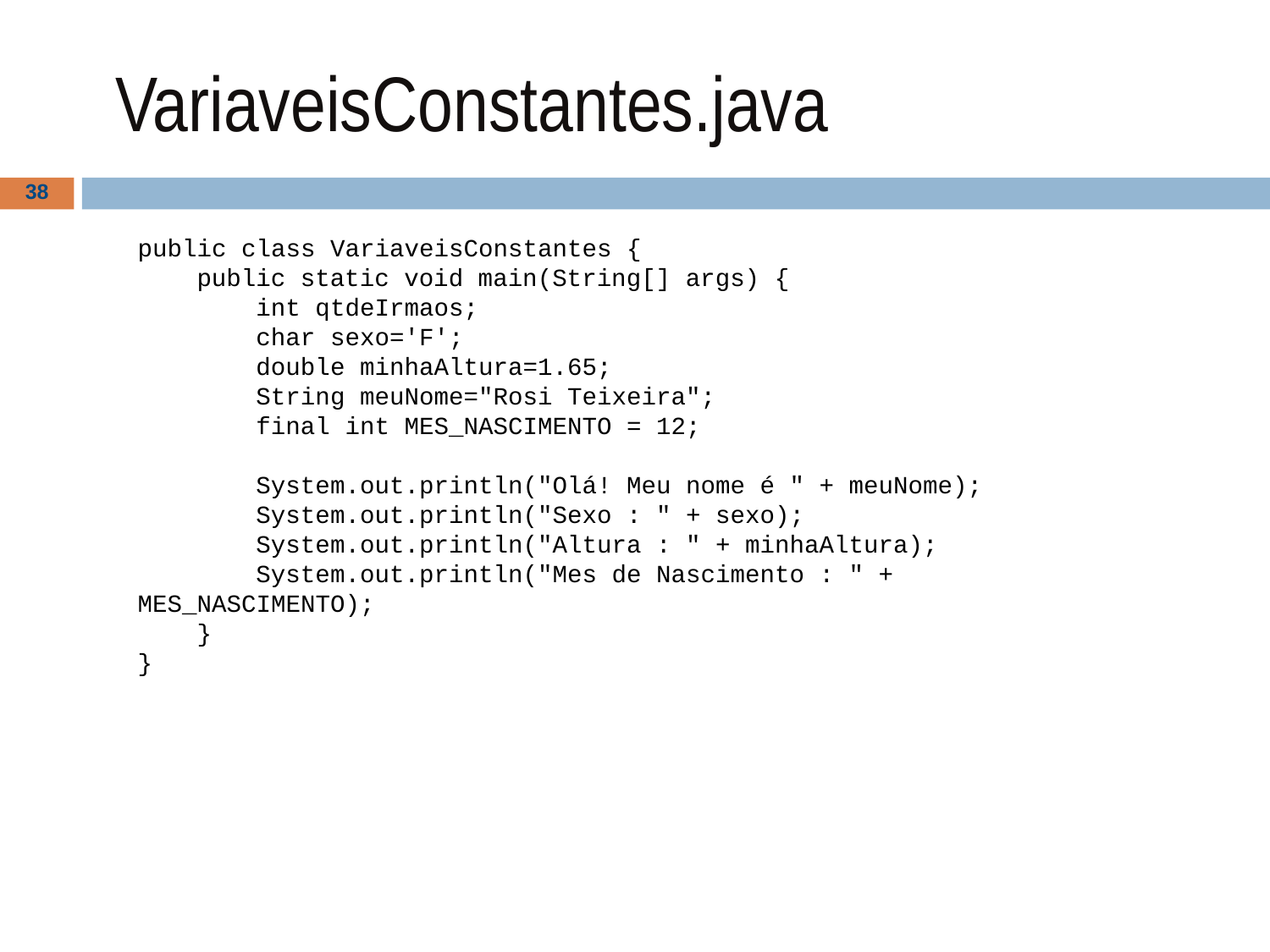

# VariaveisConstantes.java
38
public class VariaveisConstantes {
    public static void main(String[] args) {
        int qtdeIrmaos;
        char sexo='F';
        double minhaAltura=1.65;
        String meuNome="Rosi Teixeira";
        final int MES_NASCIMENTO = 12;

        System.out.println("Olá! Meu nome é " + meuNome);
        System.out.println("Sexo : " + sexo);
        System.out.println("Altura : " + minhaAltura);
        System.out.println("Mes de Nascimento : " + MES_NASCIMENTO);
    }
}